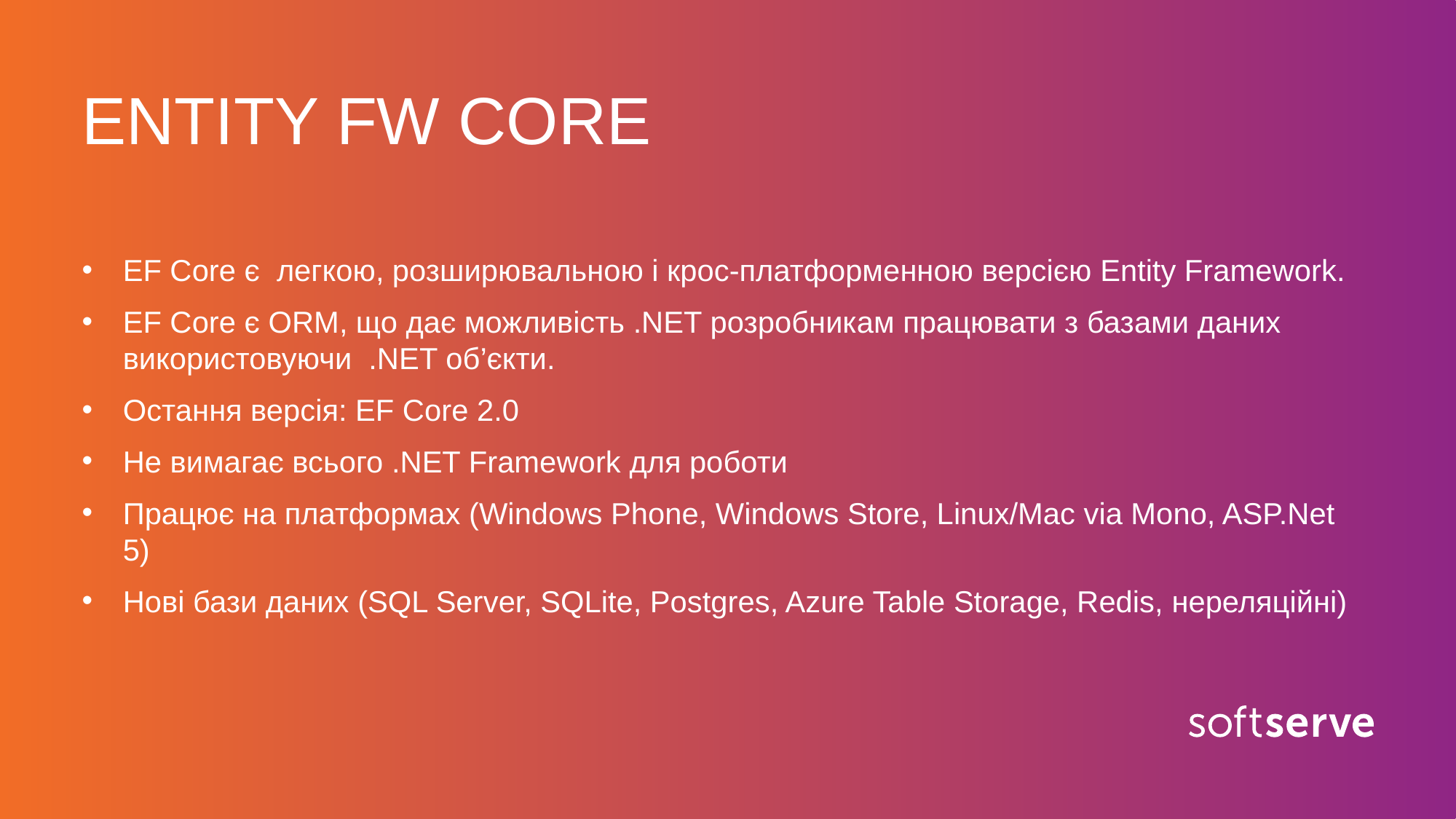

# ENTITY FW CORE
EF Core є  легкою, розширювальною і крос-платформенною версією Entity Framework.
EF Core є ORM, що дає можливість .NET розробникам працювати з базами даних використовуючи  .NET об’єкти.
Остання версія: EF Core 2.0
Не вимагає всього .NET Framework для роботи
Працює на платформах (Windows Phone, Windows Store, Linux/Mac via Mono, ASP.Net 5)
Нові бази даних (SQL Server, SQLite, Postgres, Azure Table Storage, Redis, нереляційні)